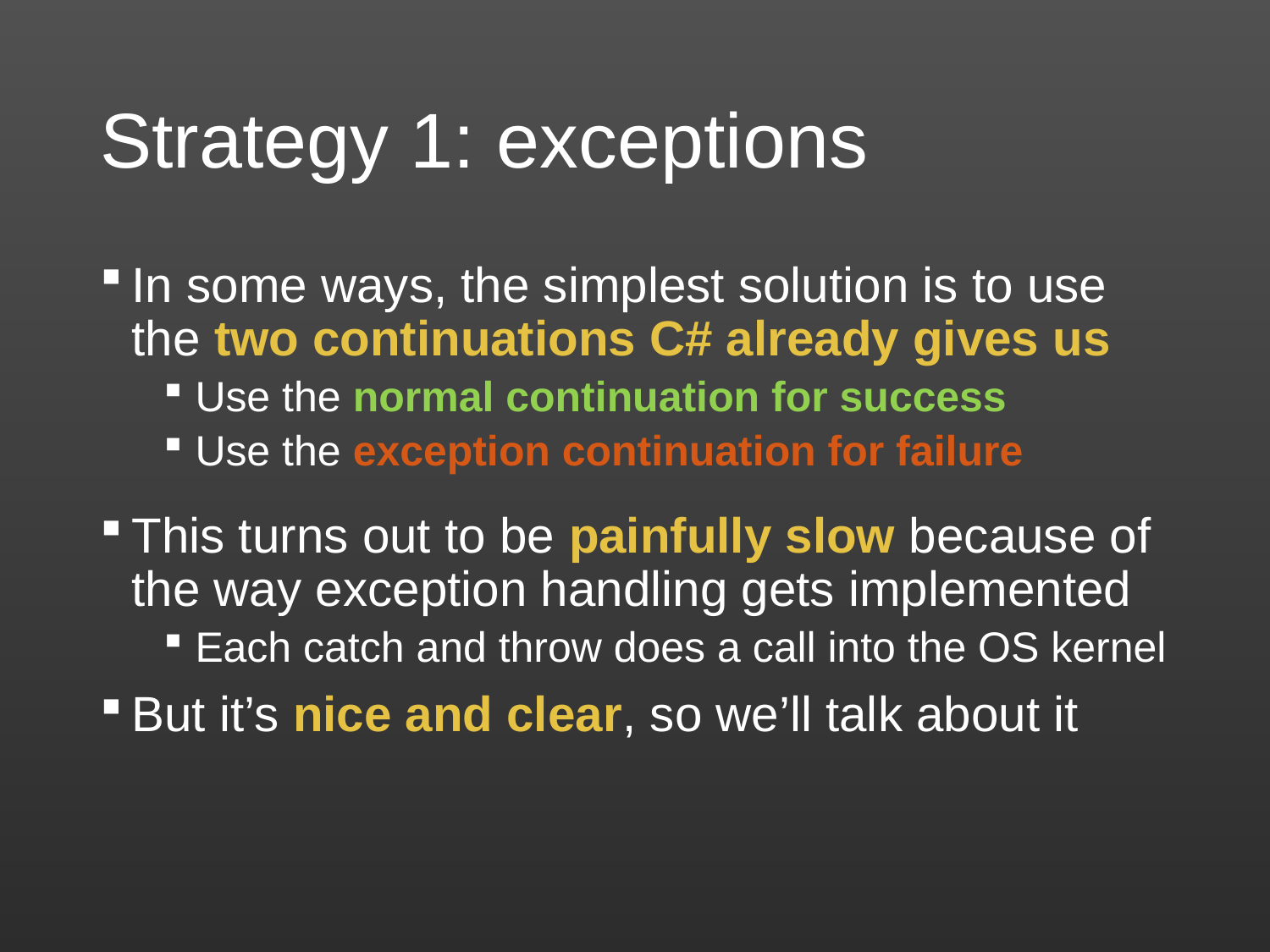

# Strategy 1: exceptions
In some ways, the simplest solution is to use the two continuations C# already gives us
Use the normal continuation for success
Use the exception continuation for failure
This turns out to be painfully slow because of the way exception handling gets implemented
Each catch and throw does a call into the OS kernel
But it’s nice and clear, so we’ll talk about it